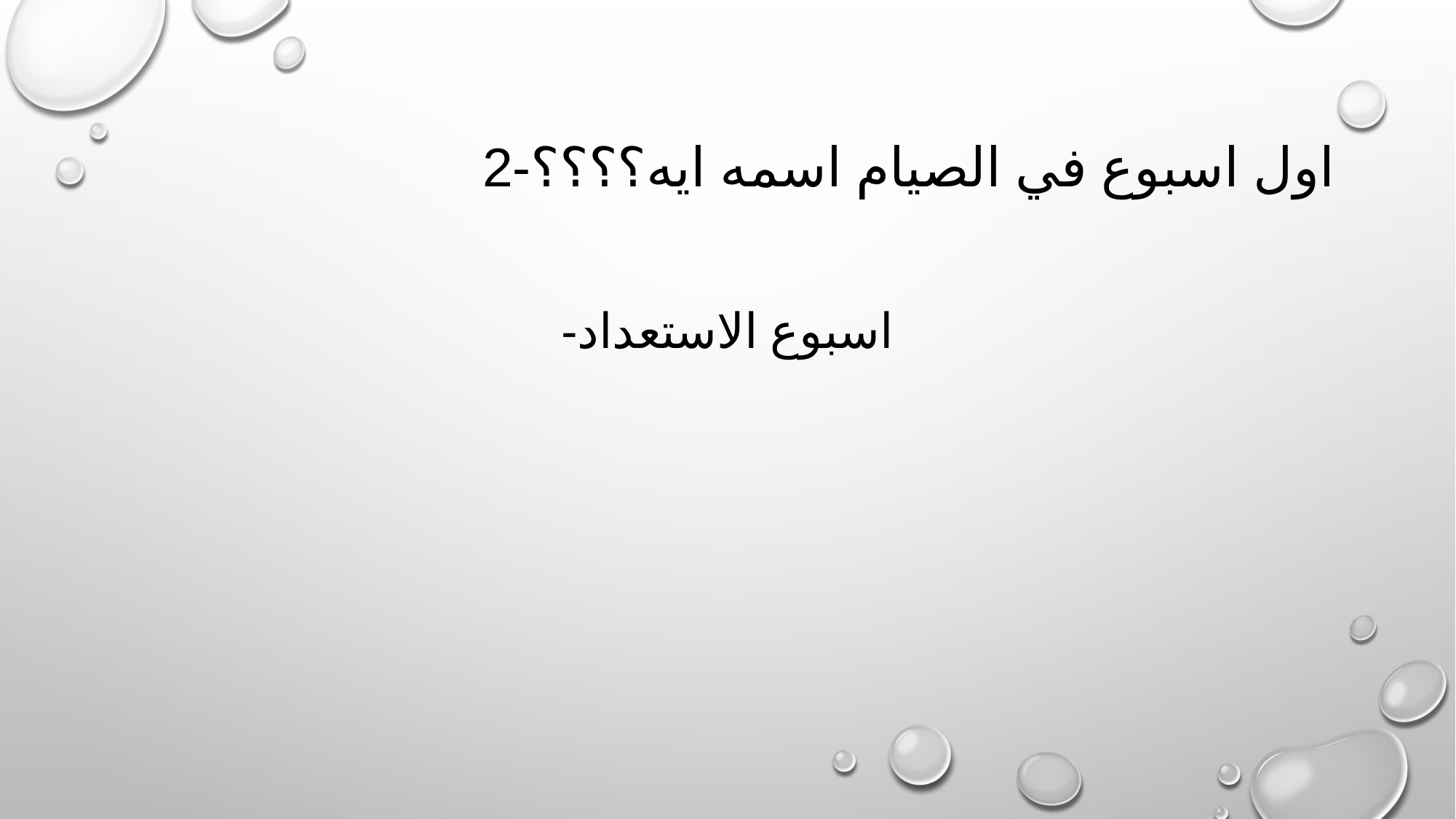

# 2-اول اسبوع في الصيام اسمه ايه؟؟؟؟
-اسبوع الاستعداد